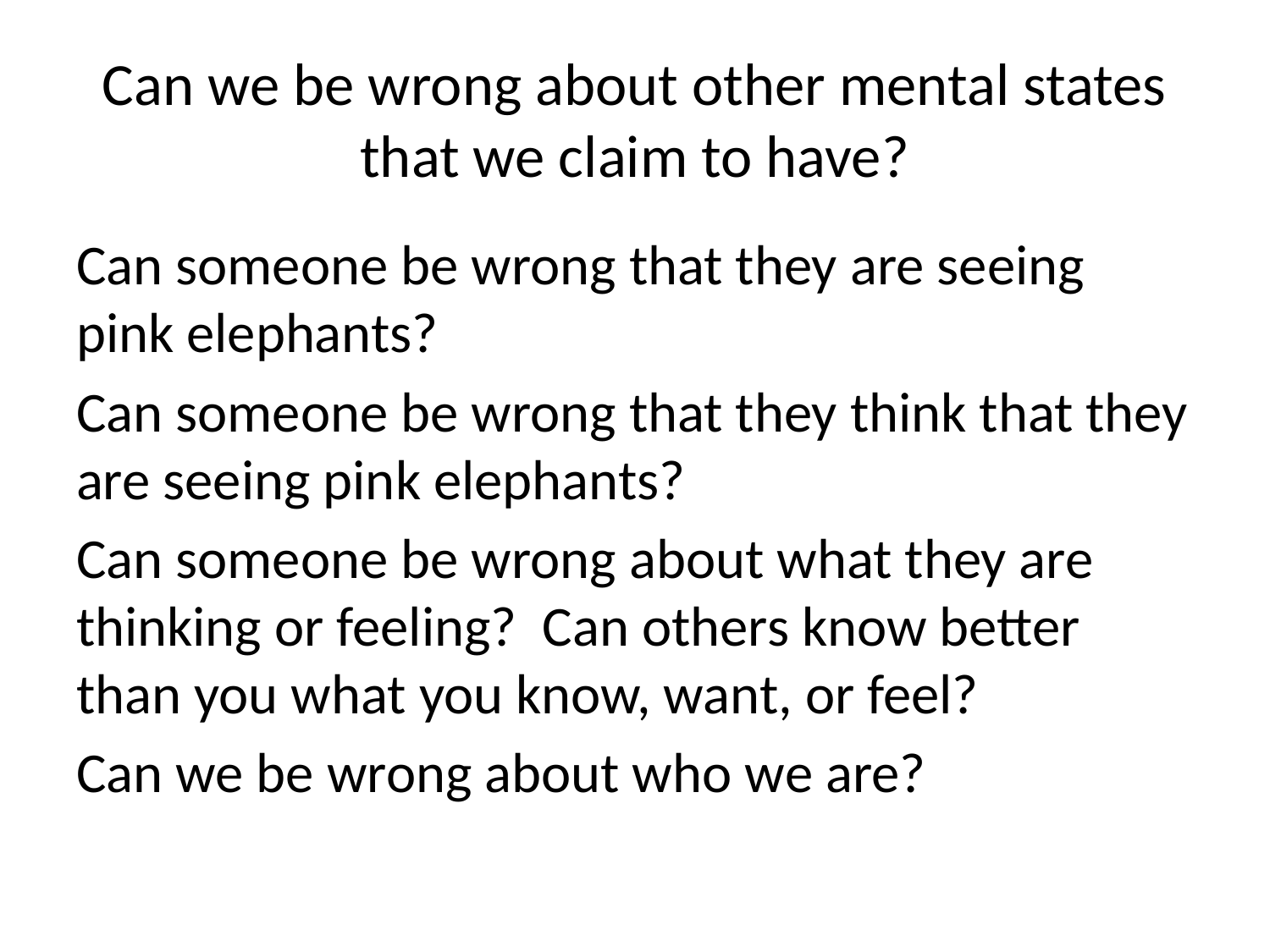

# Can we be wrong about other mental states that we claim to have?
Can someone be wrong that they are seeing pink elephants?
Can someone be wrong that they think that they are seeing pink elephants?
Can someone be wrong about what they are thinking or feeling?  Can others know better than you what you know, want, or feel?
Can we be wrong about who we are?